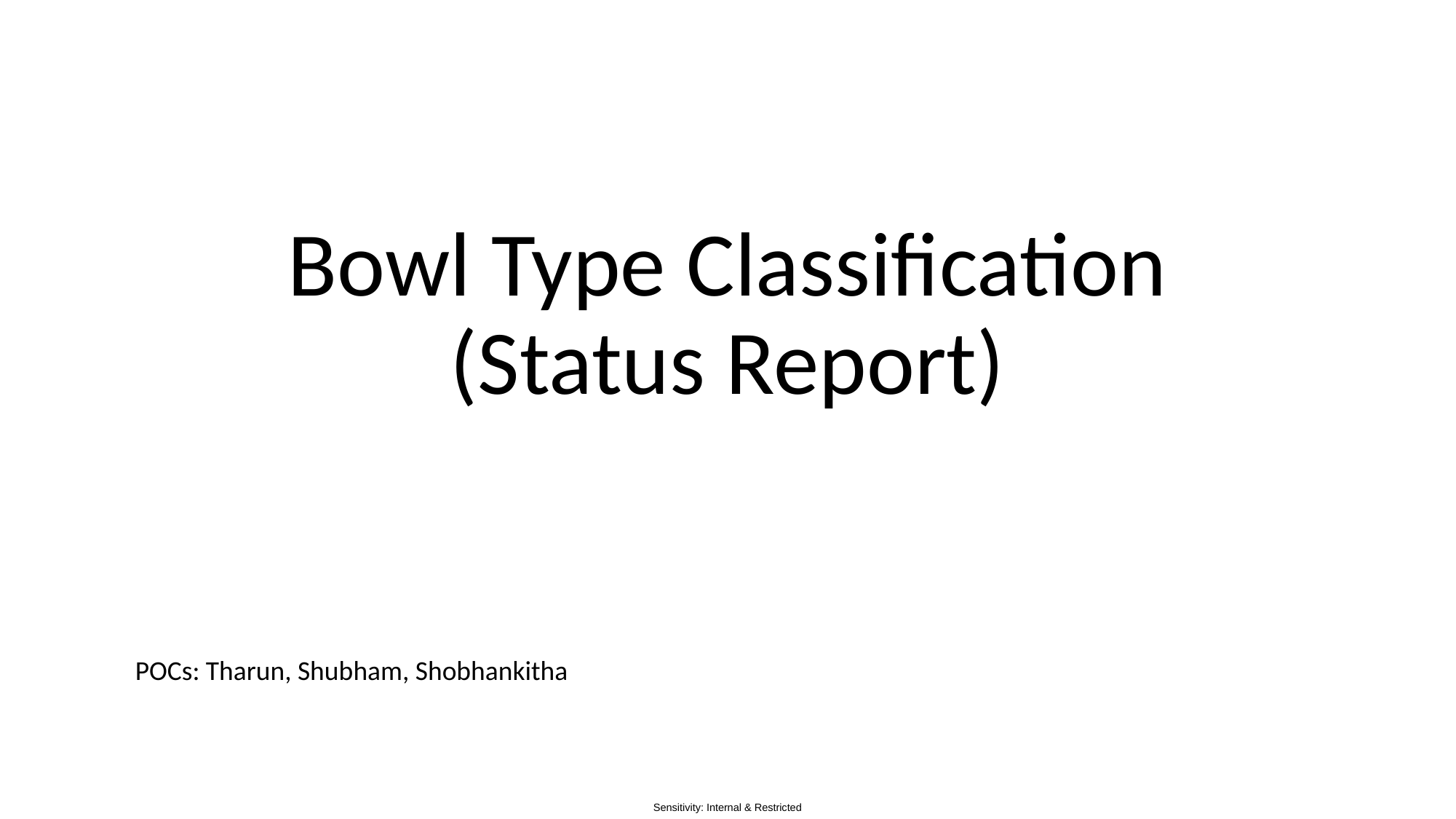

# Bowl Type Classification (Status Report)
POCs: Tharun, Shubham, Shobhankitha